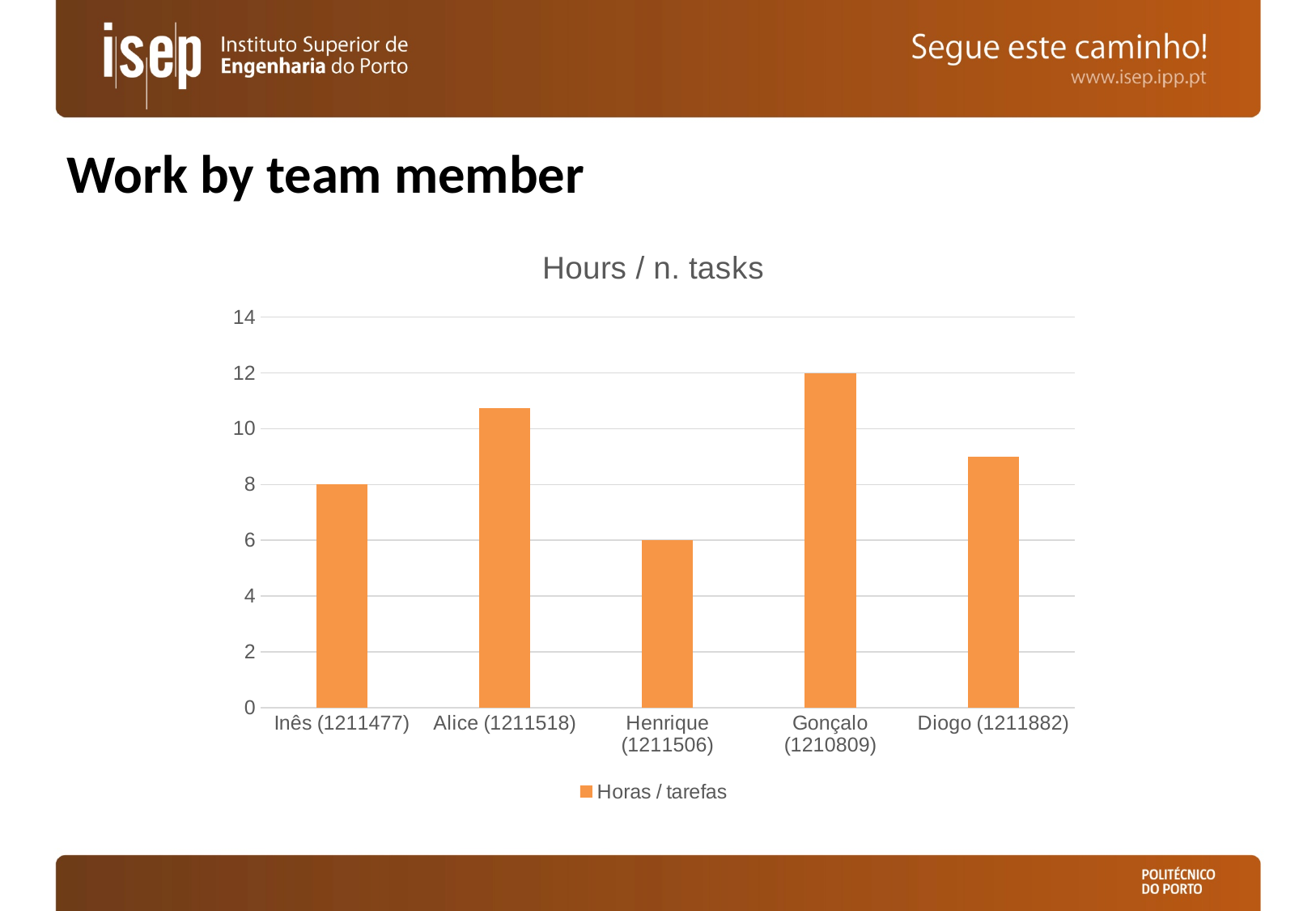

# Work by team member

### Chart: Hours / n. tasks

| Category | Horas / tarefas |
|---|---|
| Inês (1211477) | 8.0 |
| Alice (1211518) | 10.75 |
| Henrique (1211506) | 6.0 |
| Gonçalo (1210809) | 12.0 |
| Diogo (1211882) | 9.0 |